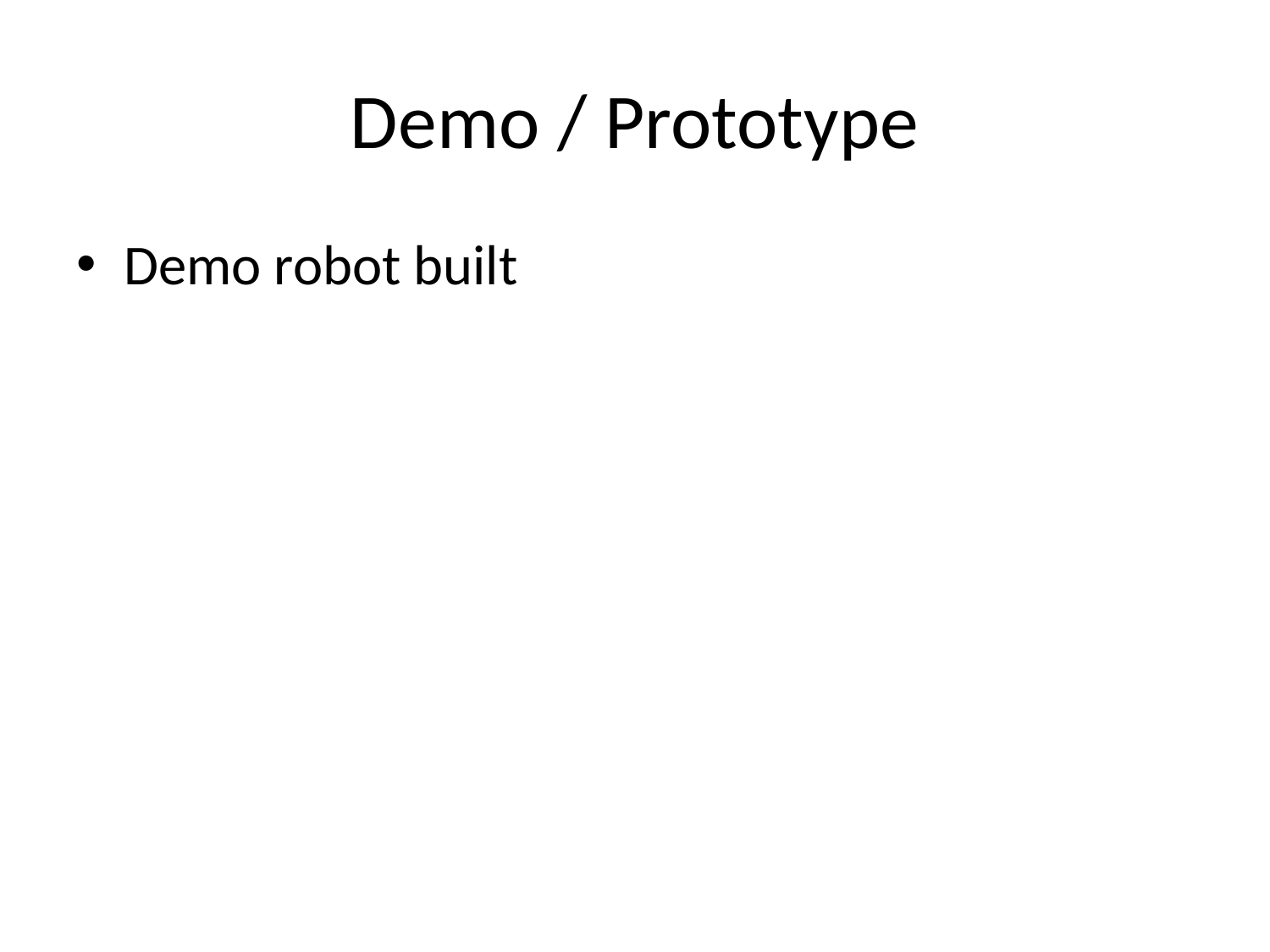

# Demo / Prototype
Demo robot built